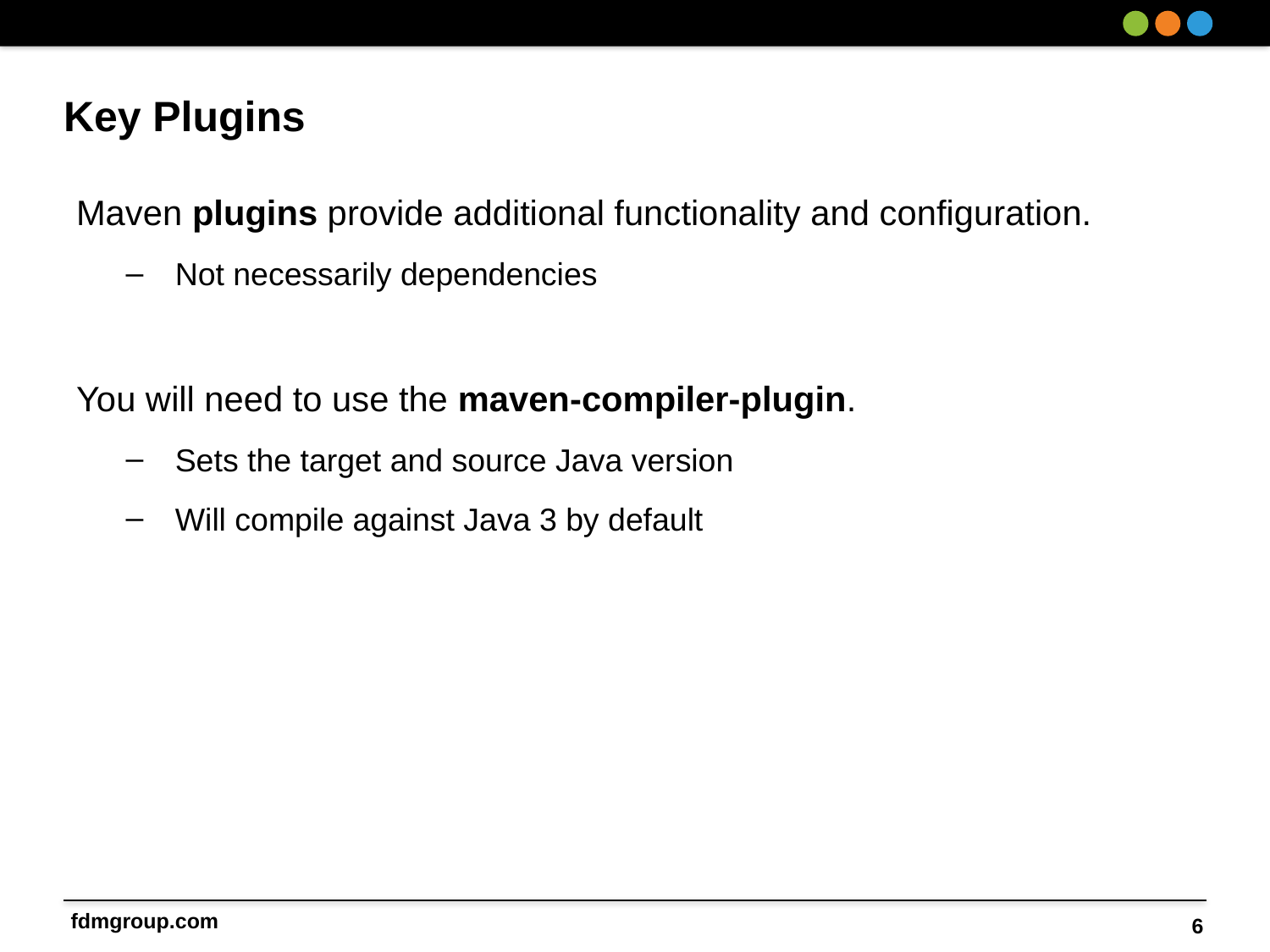

# Key Plugins
Maven plugins provide additional functionality and configuration.
Not necessarily dependencies

You will need to use the maven-compiler-plugin.
Sets the target and source Java version
Will compile against Java 3 by default

6